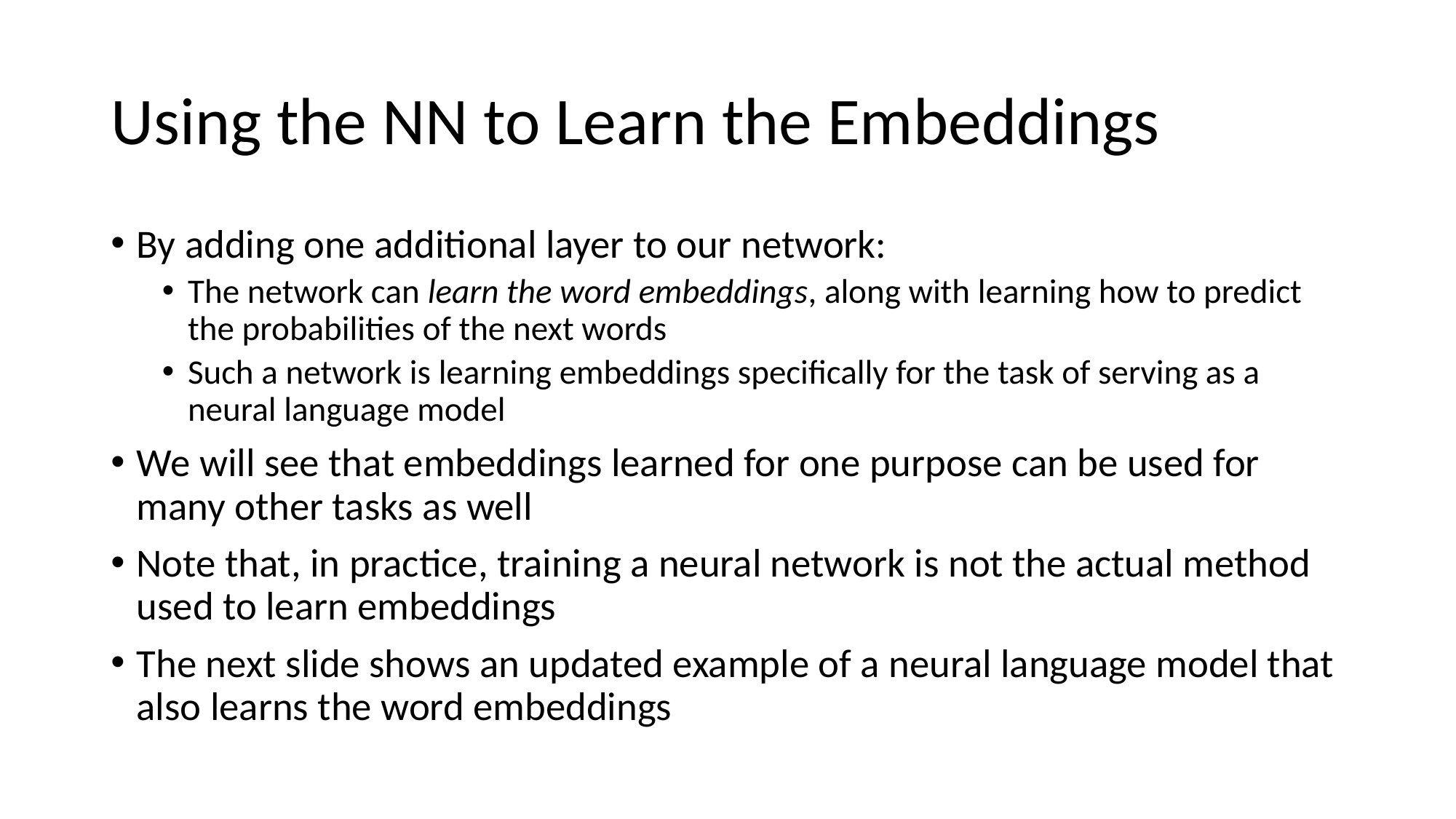

# Using the NN to Learn the Embeddings
By adding one additional layer to our network:
The network can learn the word embeddings, along with learning how to predict the probabilities of the next words
Such a network is learning embeddings specifically for the task of serving as a neural language model
We will see that embeddings learned for one purpose can be used for many other tasks as well
Note that, in practice, training a neural network is not the actual method used to learn embeddings
The next slide shows an updated example of a neural language model that also learns the word embeddings